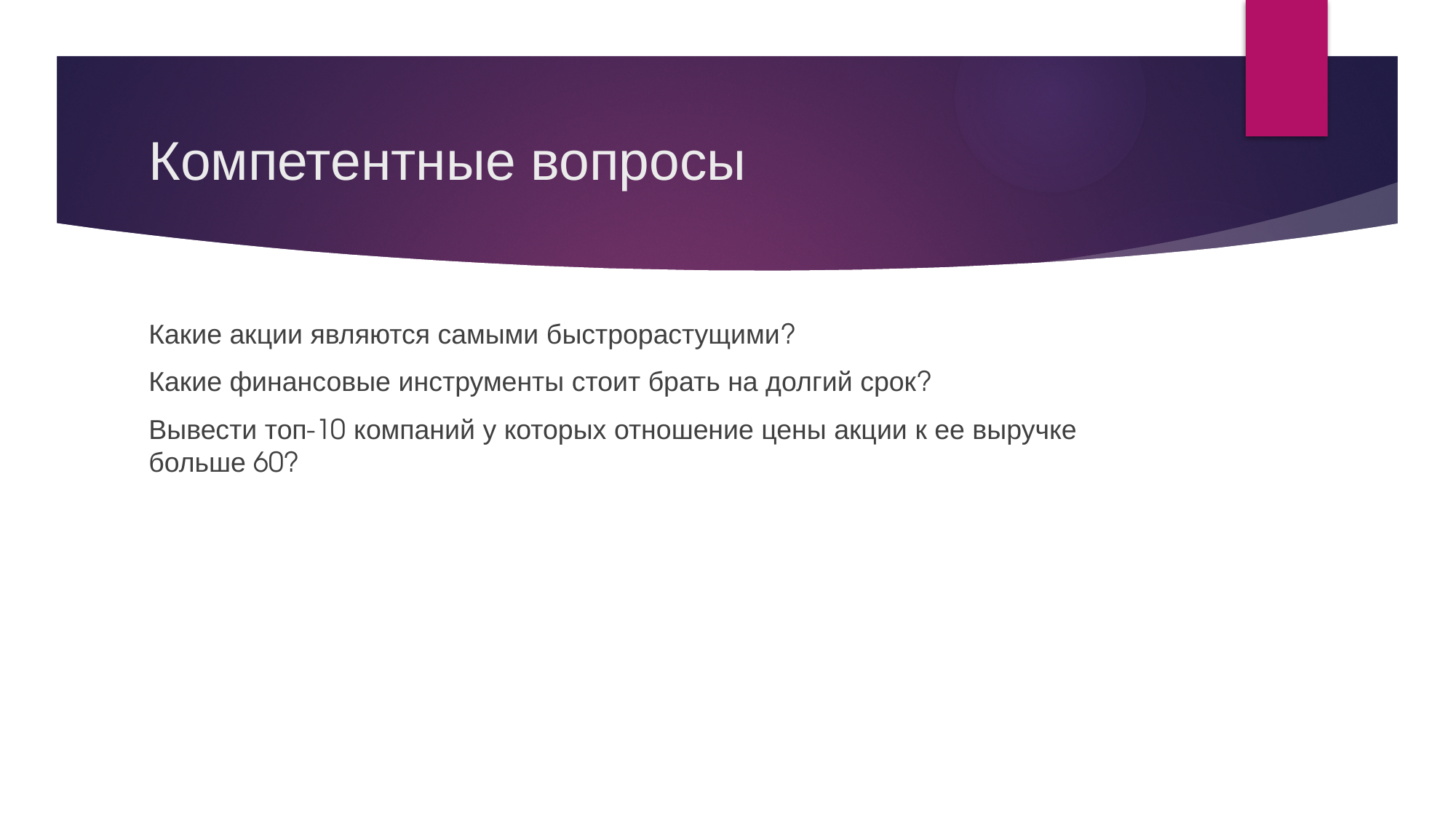

# Компетентные вопросы
Какие акции являются самыми быстрорастущими?
Какие финансовые инструменты стоит брать на долгий срок?
Вывести топ-10 компаний у которых отношение цены акции к ее выручке больше 60?